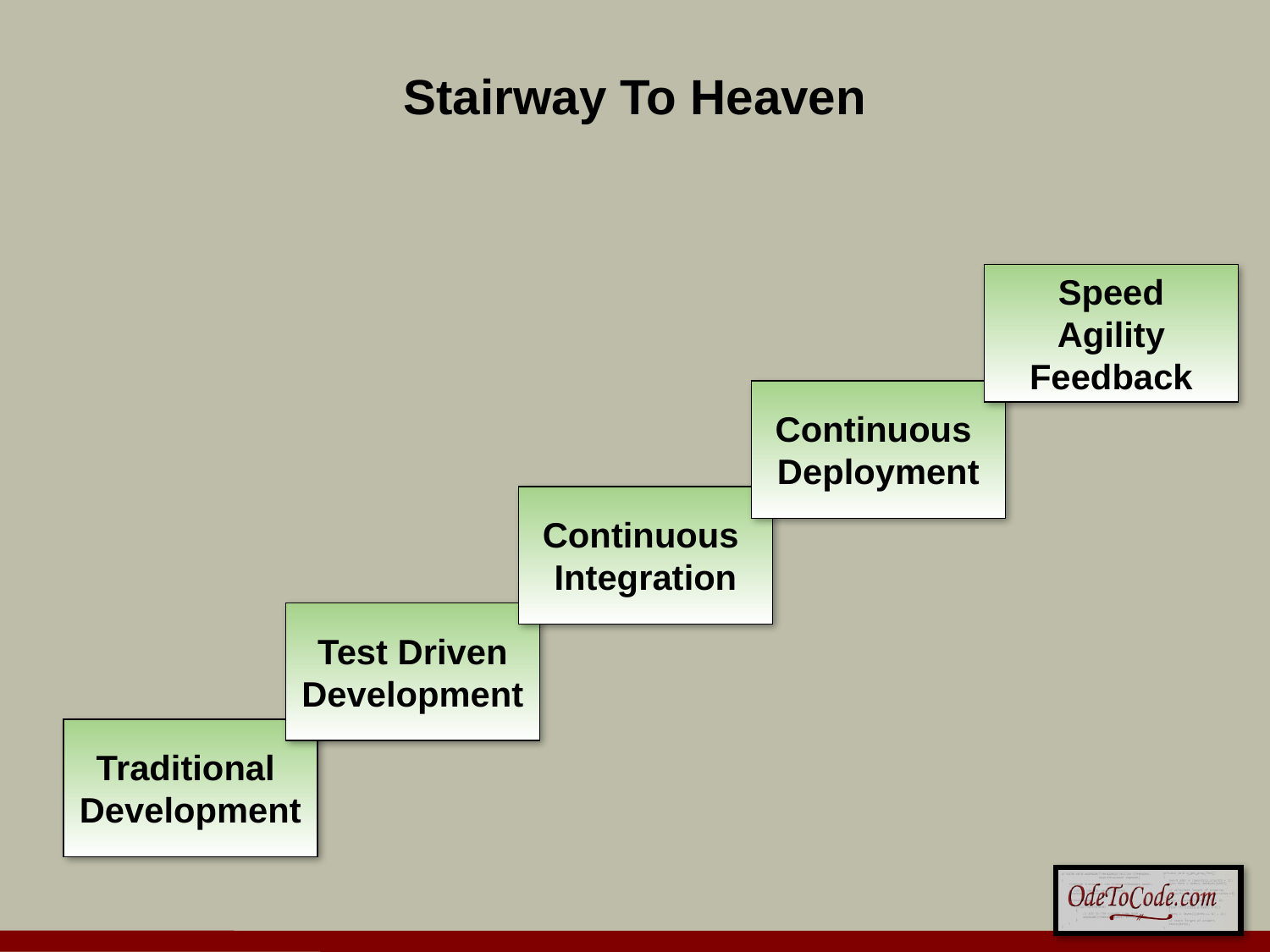

# Stairway To Heaven

Speed
Agility
Feedback
Continuous
Deployment
Continuous
Integration
Test Driven
Development
Traditional
Development